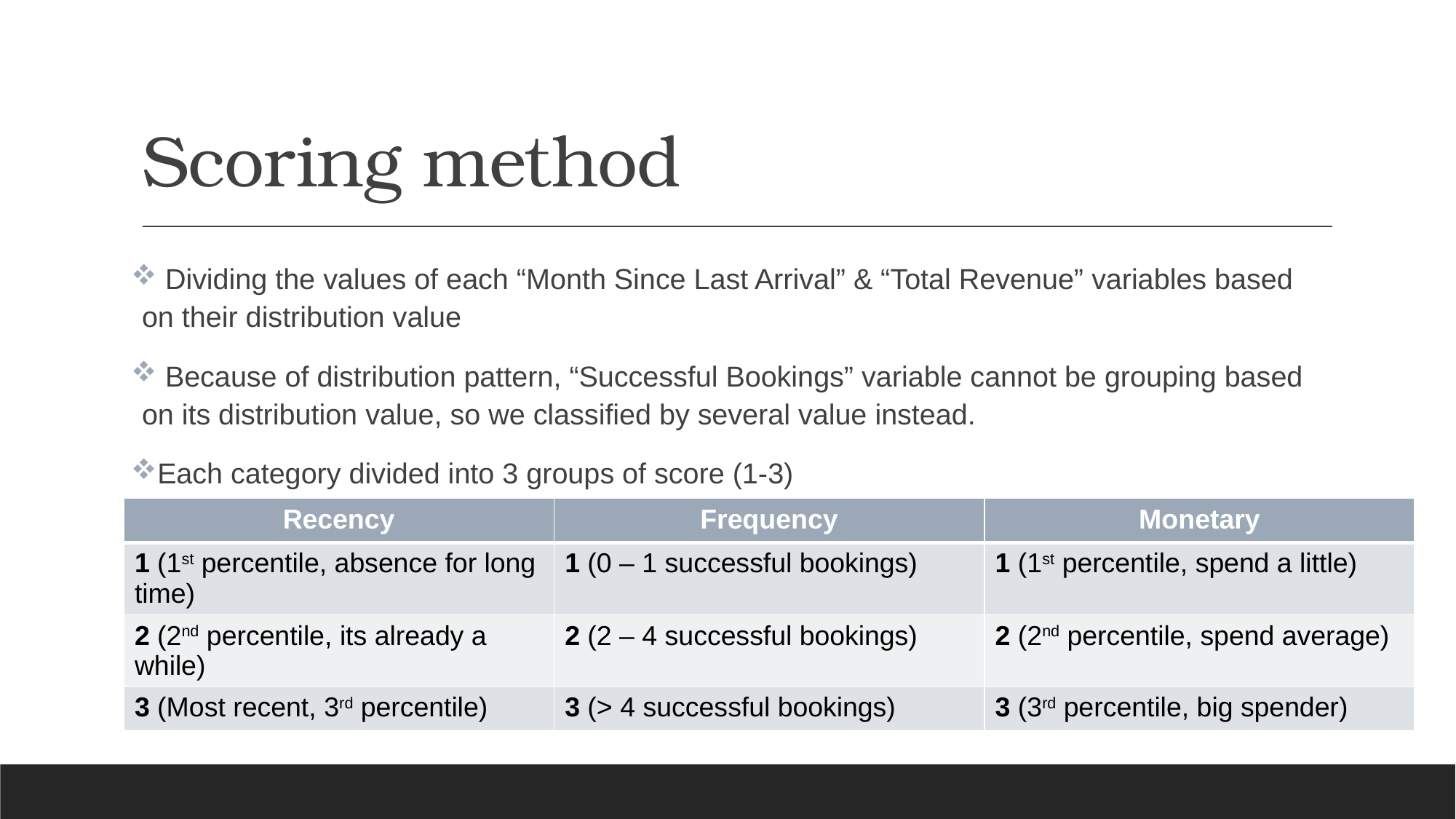

# Scoring method
 Dividing the values of each “Month Since Last Arrival” & “Total Revenue” variables based on their distribution value
 Because of distribution pattern, “Successful Bookings” variable cannot be grouping based on its distribution value, so we classified by several value instead.
Each category divided into 3 groups of score (1-3)

| Recency | Frequency | Monetary |
| --- | --- | --- |
| 1 (1st percentile, absence for long time) | 1 (0 – 1 successful bookings) | 1 (1st percentile, spend a little) |
| 2 (2nd percentile, its already a while) | 2 (2 – 4 successful bookings) | 2 (2nd percentile, spend average) |
| 3 (Most recent, 3rd percentile) | 3 (> 4 successful bookings) | 3 (3rd percentile, big spender) |